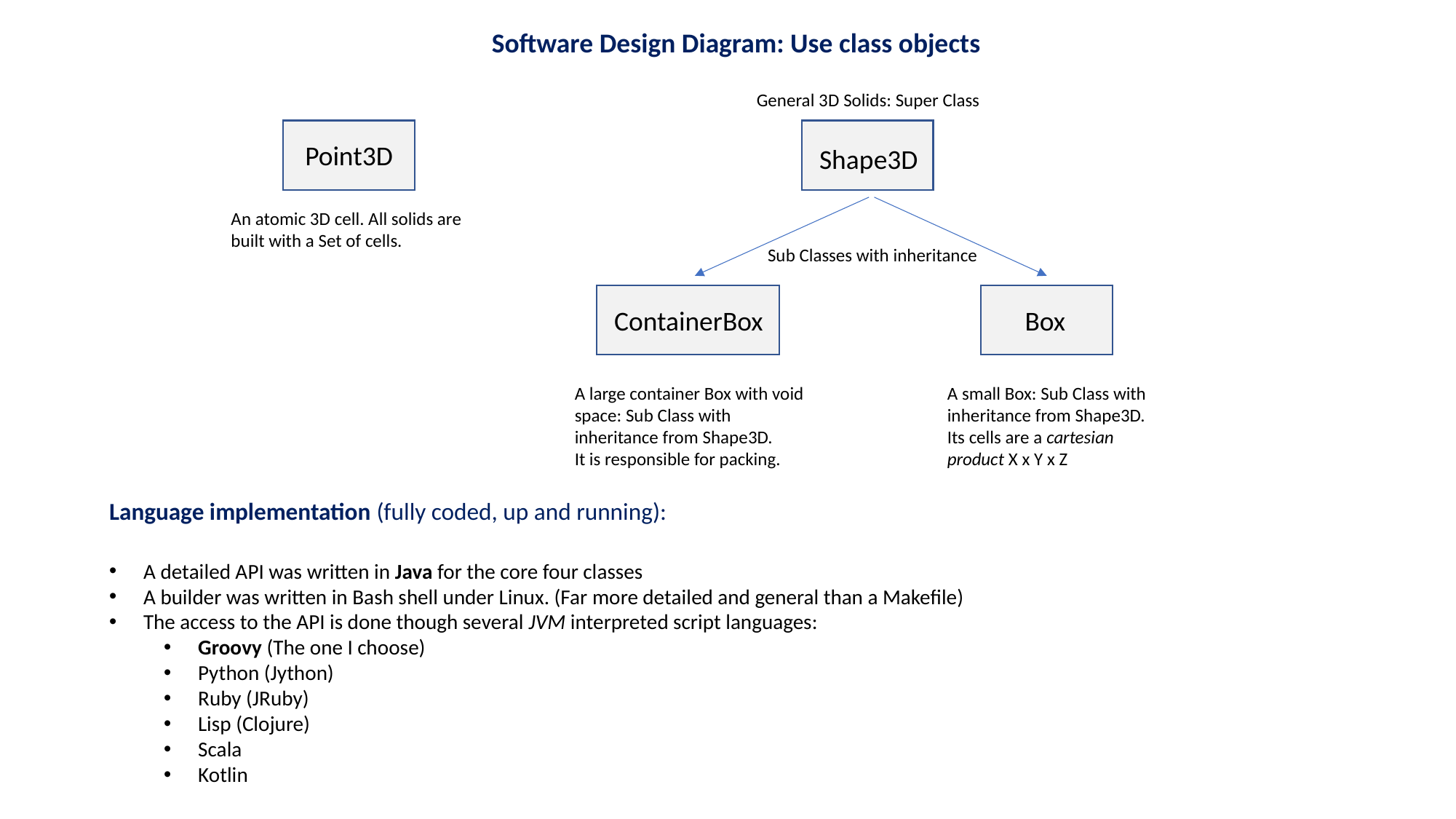

Software Design Diagram: Use class objects
General 3D Solids: Super Class

Point3D

Shape3D

ContainerBox

Box
An atomic 3D cell. All solids are built with a Set of cells.
A small Box: Sub Class with inheritance from Shape3D. Its cells are a cartesian product X x Y x Z
A large container Box with void space: Sub Class with inheritance from Shape3D.
It is responsible for packing.
Sub Classes with inheritance
Language implementation (fully coded, up and running):

A detailed API was written in Java for the core four classes
A builder was written in Bash shell under Linux. (Far more detailed and general than a Makefile)
The access to the API is done though several JVM interpreted script languages:
Groovy (The one I choose)
Python (Jython)
Ruby (JRuby)
Lisp (Clojure)
Scala
Kotlin